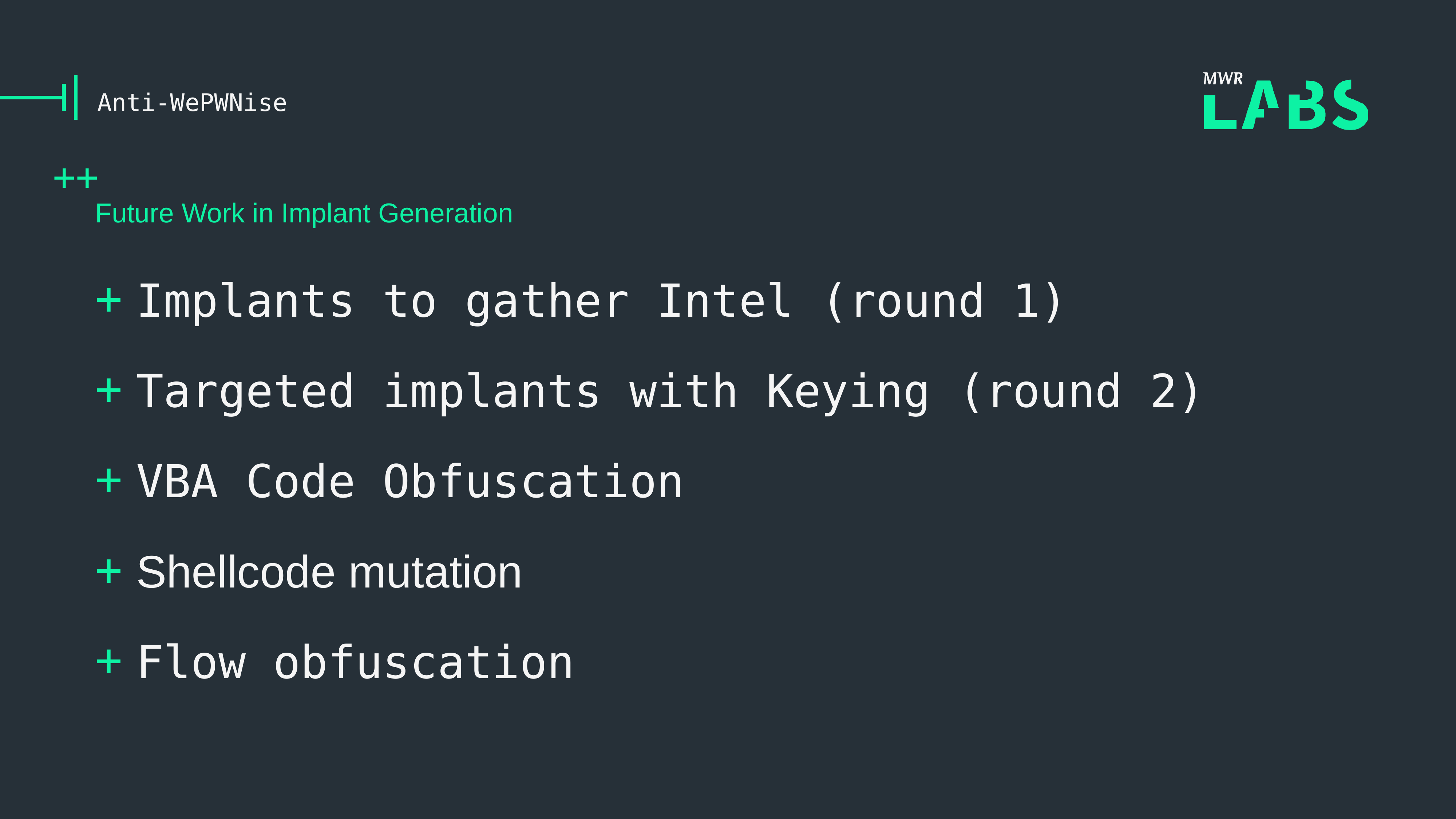

# Anti-WePWNise
Future Work in Implant Generation
Implants to gather Intel (round 1)
Targeted implants with Keying (round 2)
VBA Code Obfuscation
Shellcode mutation
Flow obfuscation